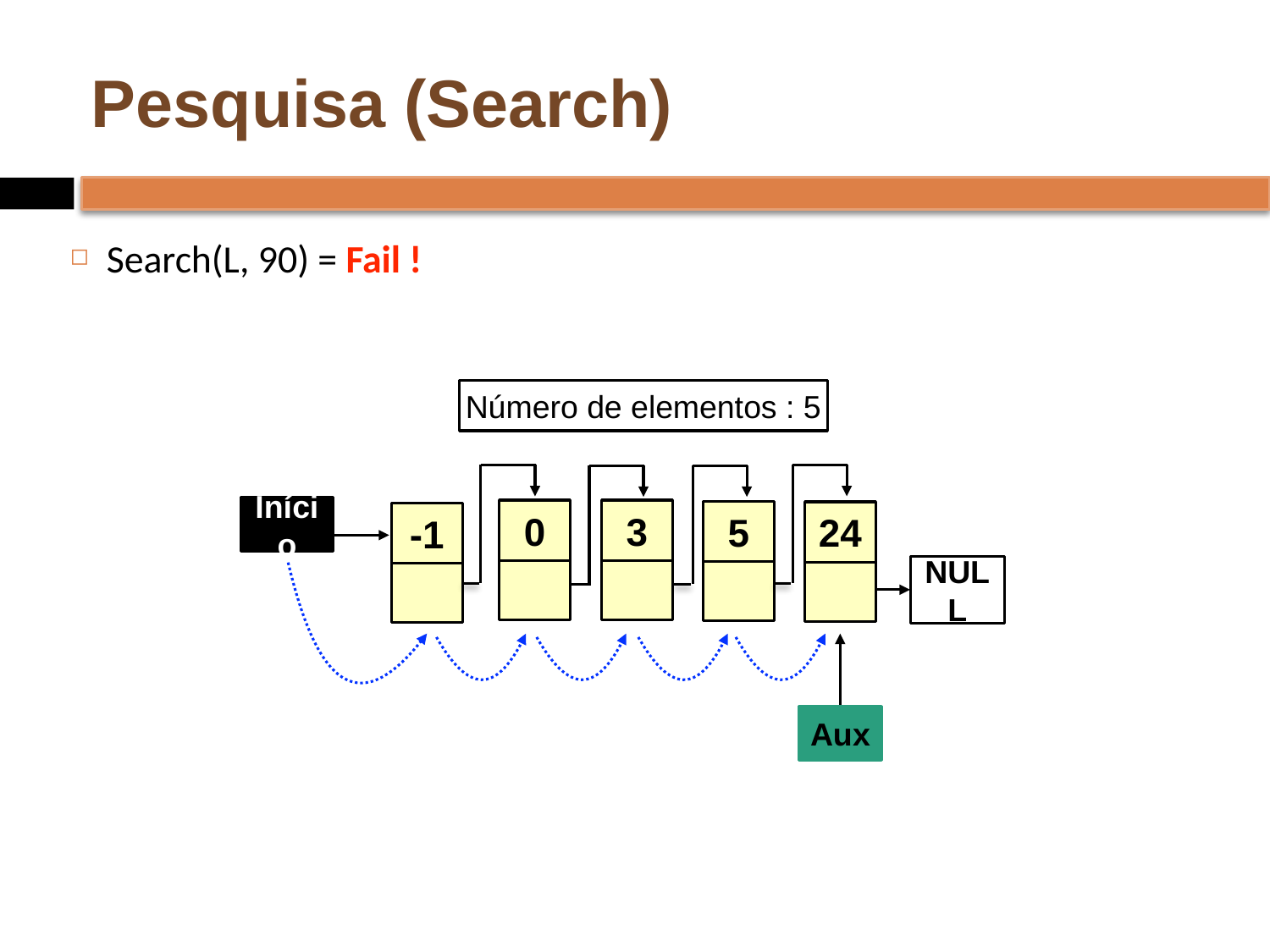

# Pesquisa (Search)
Search(L, 90) = Fail !
Número de elementos : 5

Início
0
3
5
24
-1

NULL

Aux
75